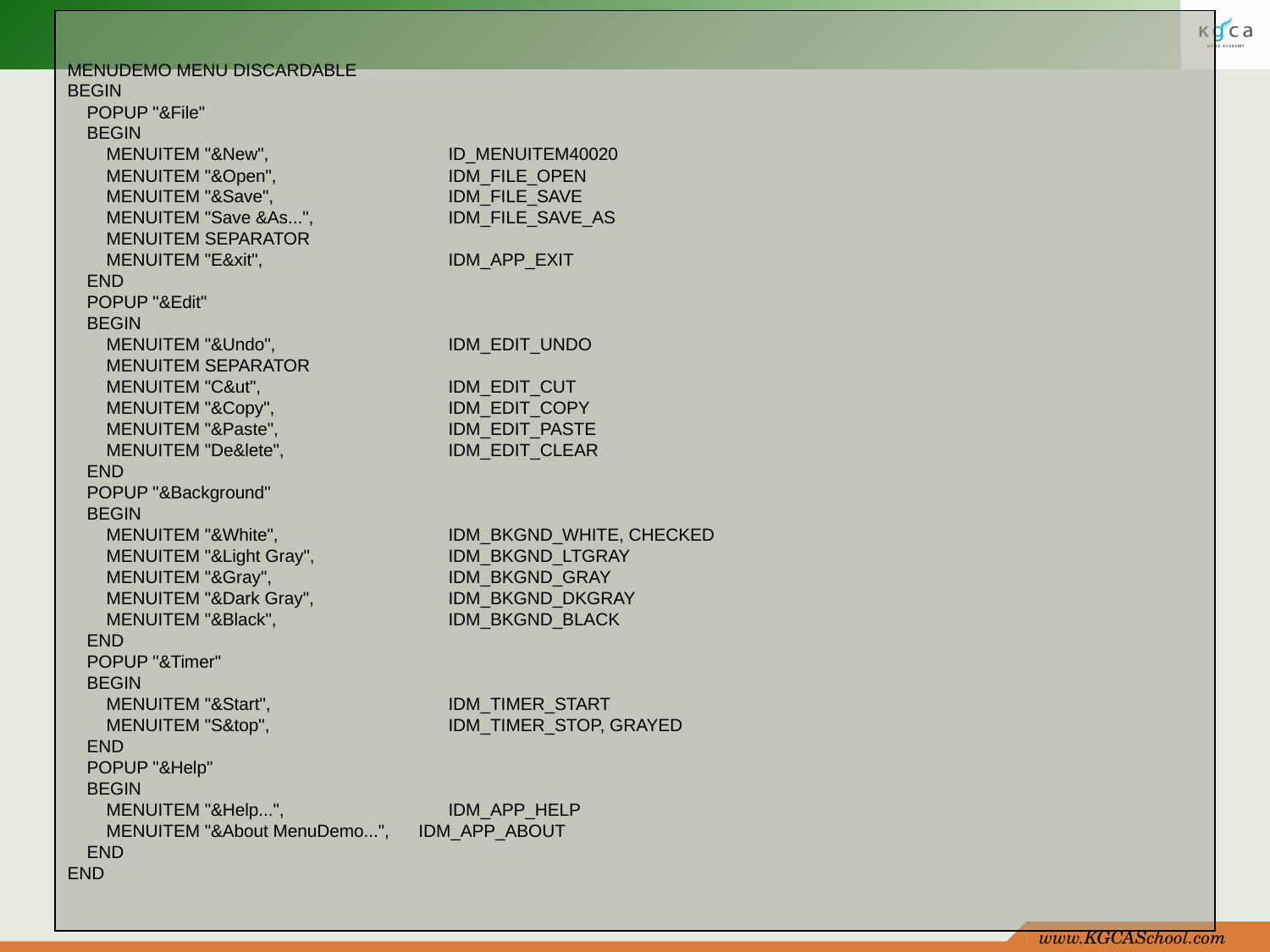

MENUDEMO MENU DISCARDABLE
BEGIN
    POPUP "&File"
    BEGIN
        MENUITEM "&New",		ID_MENUITEM40020
        MENUITEM "&Open",                       	IDM_FILE_OPEN
        MENUITEM "&Save",                       	IDM_FILE_SAVE
        MENUITEM "Save &As...",                 	IDM_FILE_SAVE_AS
        MENUITEM SEPARATOR
        MENUITEM "E&xit",                       	IDM_APP_EXIT
    END
    POPUP "&Edit"
    BEGIN
        MENUITEM "&Undo",                       	IDM_EDIT_UNDO
        MENUITEM SEPARATOR
        MENUITEM "C&ut",                        	IDM_EDIT_CUT
        MENUITEM "&Copy",                       	IDM_EDIT_COPY
        MENUITEM "&Paste",                      	IDM_EDIT_PASTE
        MENUITEM "De&lete",                     	IDM_EDIT_CLEAR
    END
    POPUP "&Background"
    BEGIN
        MENUITEM "&White",                      	IDM_BKGND_WHITE, CHECKED
        MENUITEM "&Light Gray",                 	IDM_BKGND_LTGRAY
        MENUITEM "&Gray",                       	IDM_BKGND_GRAY
        MENUITEM "&Dark Gray",                  	IDM_BKGND_DKGRAY
        MENUITEM "&Black",                      	IDM_BKGND_BLACK
    END
    POPUP "&Timer"
    BEGIN
        MENUITEM "&Start",                      	IDM_TIMER_START
        MENUITEM "S&top",                       	IDM_TIMER_STOP, GRAYED
    END
    POPUP "&Help"
    BEGIN
        MENUITEM "&Help...",                    	IDM_APP_HELP
        MENUITEM "&About MenuDemo...",      IDM_APP_ABOUT
    END
END